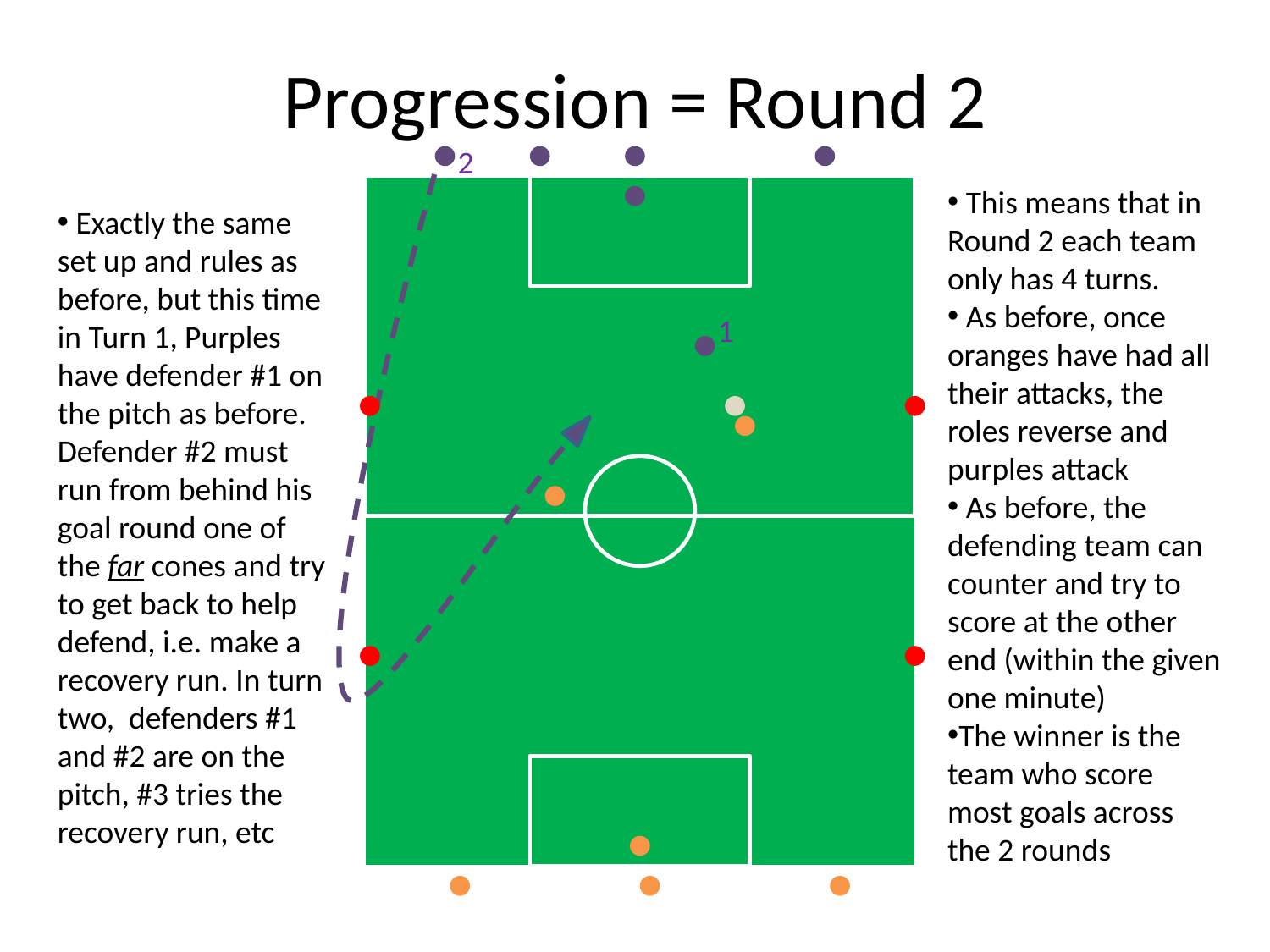

# Progression = Round 2
2

 This means that in Round 2 each team only has 4 turns.
 As before, once oranges have had all their attacks, the roles reverse and purples attack
 As before, the defending team can counter and try to score at the other end (within the given one minute)
The winner is the team who score most goals across the 2 rounds

 Exactly the same set up and rules as before, but this time in Turn 1, Purples have defender #1 on the pitch as before. Defender #2 must run from behind his goal round one of the far cones and try to get back to help defend, i.e. make a recovery run. In turn two,  defenders #1 and #2 are on the pitch, #3 tries the recovery run, etc
1